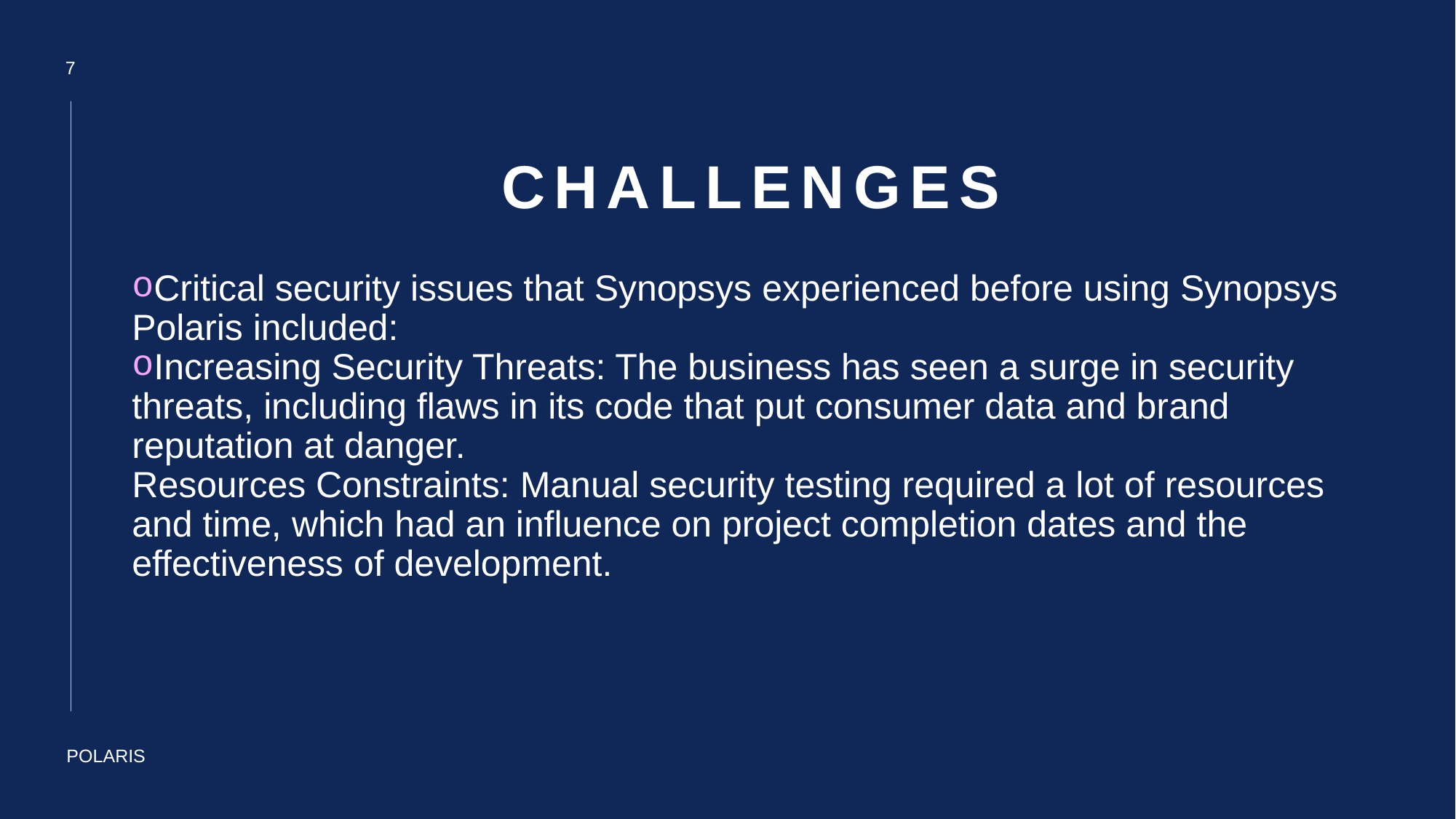

7
# Challenges
Critical security issues that Synopsys experienced before using Synopsys Polaris included:
Increasing Security Threats: The business has seen a surge in security threats, including flaws in its code that put consumer data and brand reputation at danger.
Resources Constraints: Manual security testing required a lot of resources and time, which had an influence on project completion dates and the effectiveness of development.

POLARIS